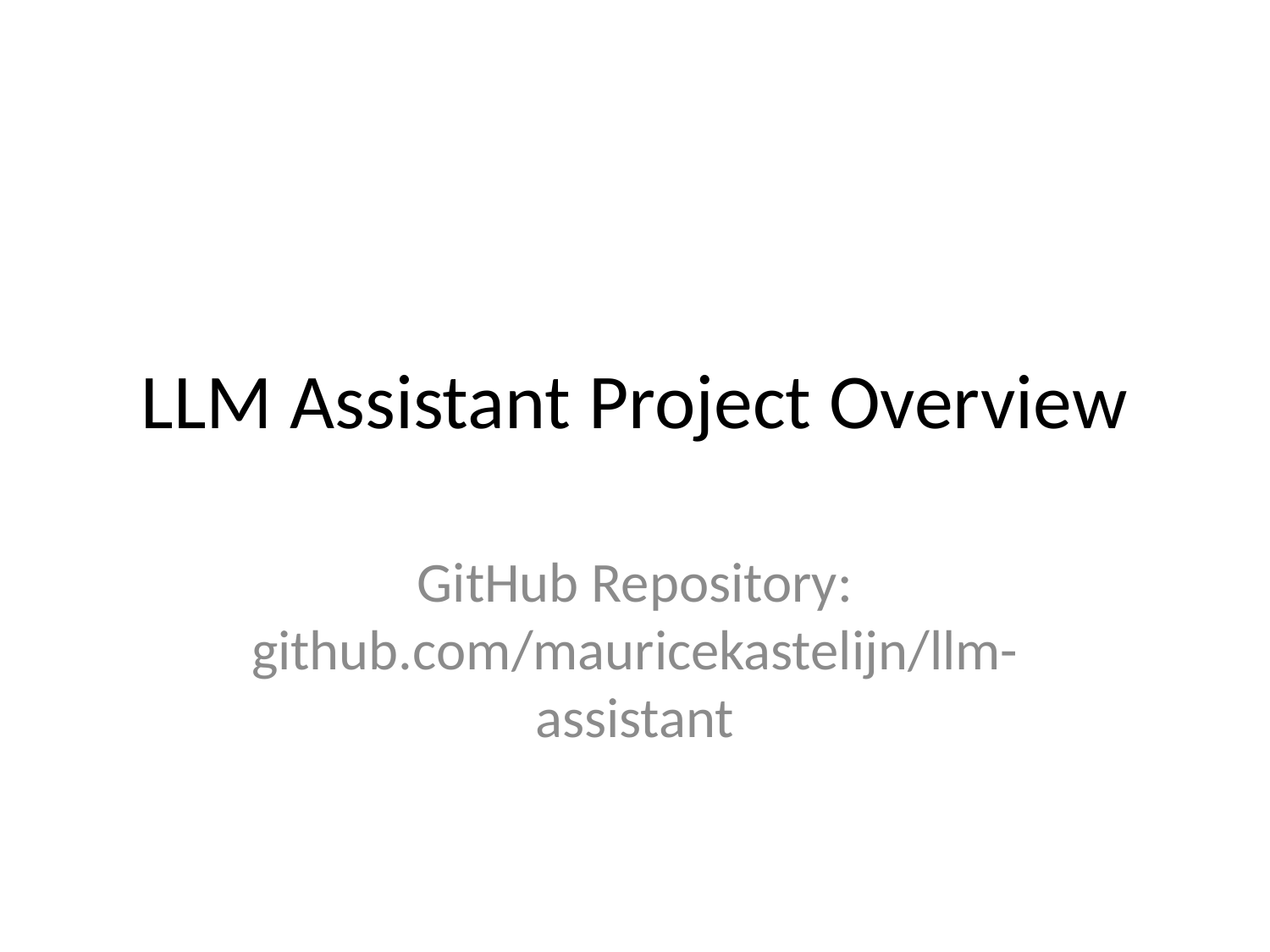

# LLM Assistant Project Overview
GitHub Repository: github.com/mauricekastelijn/llm-assistant